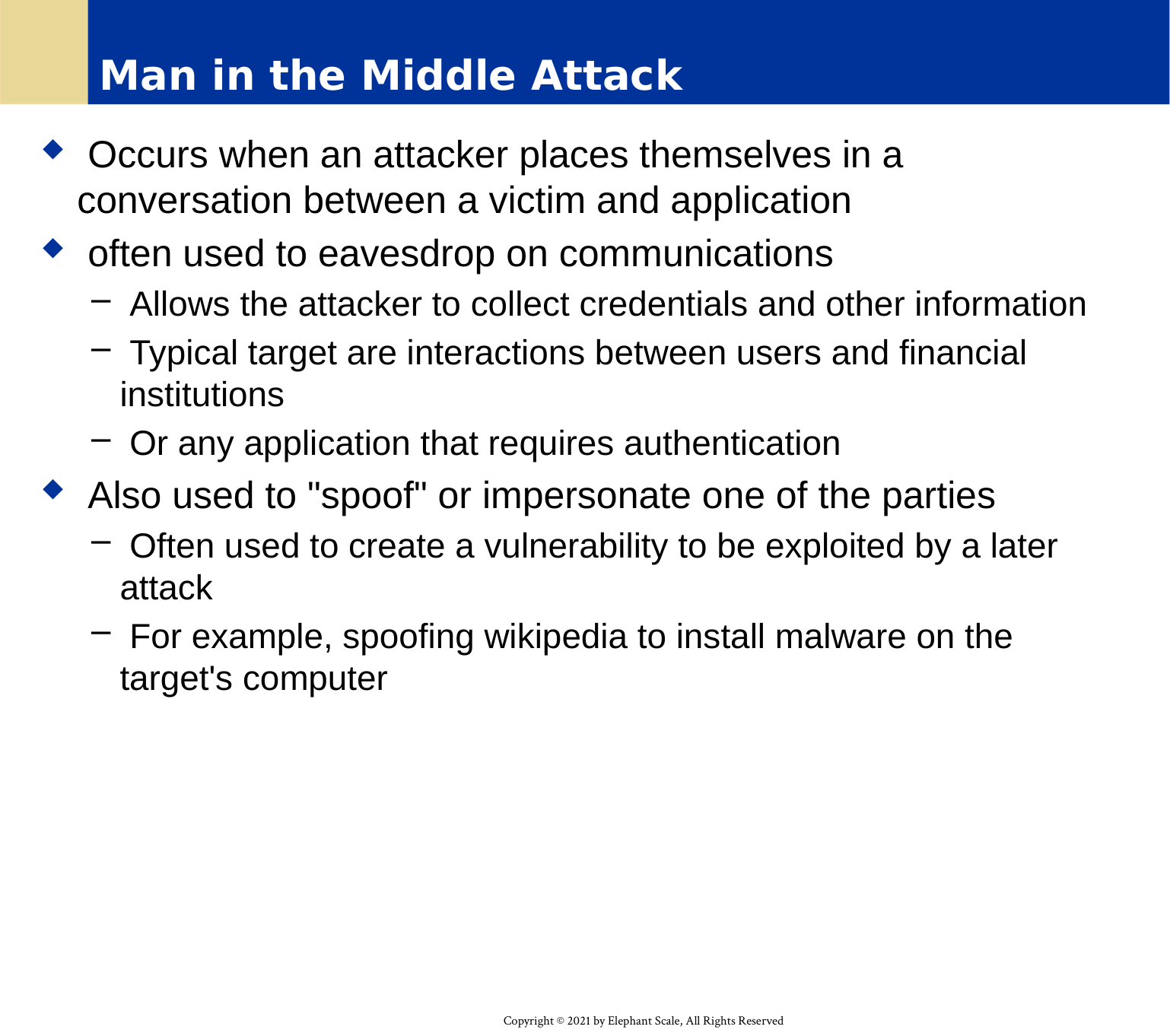

# Man in the Middle Attack
 Occurs when an attacker places themselves in a conversation between a victim and application
 often used to eavesdrop on communications
 Allows the attacker to collect credentials and other information
 Typical target are interactions between users and financial institutions
 Or any application that requires authentication
 Also used to "spoof" or impersonate one of the parties
 Often used to create a vulnerability to be exploited by a later attack
 For example, spoofing wikipedia to install malware on the target's computer
Copyright © 2021 by Elephant Scale, All Rights Reserved